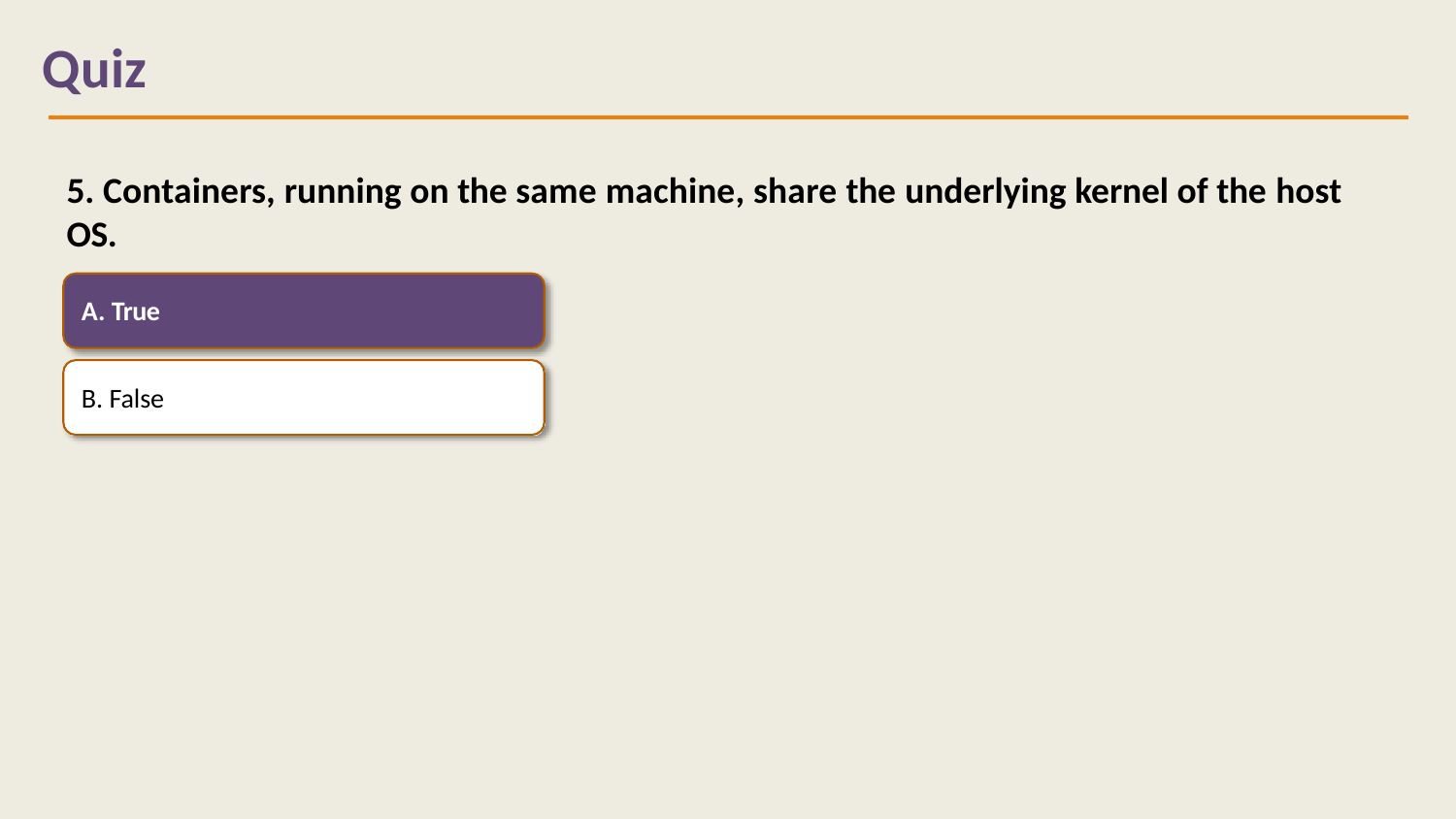

# Quiz
5. Containers, running on the same machine, share the underlying kernel of the host OS.

A. True

B. False